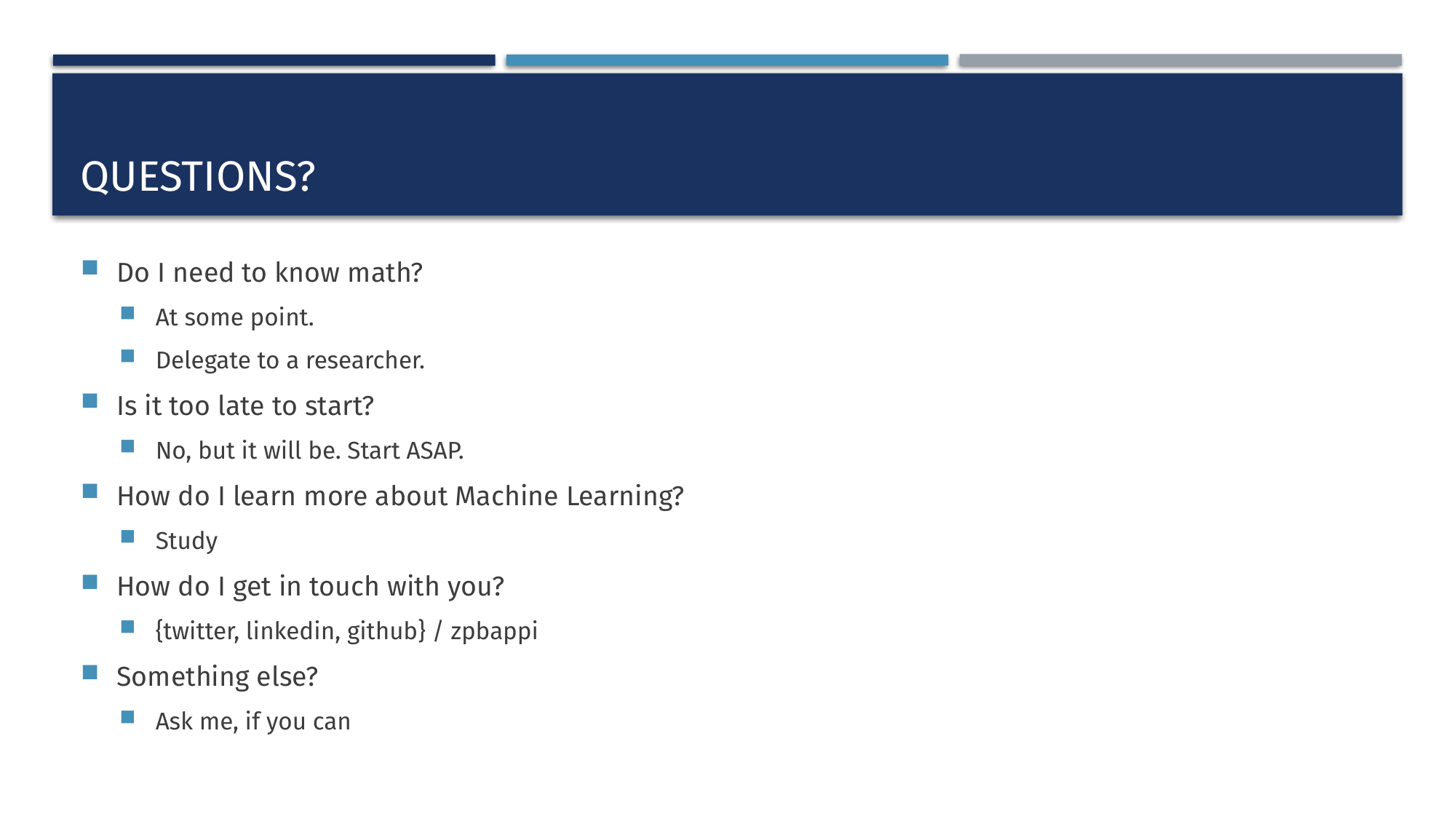

# Questions?
Do I need to know math?
At some point.
Delegate to a researcher.
Is it too late to start?
No, but it will be. Start ASAP.
How do I learn more about Machine Learning?
Study
How do I get in touch with you?
{twitter, linkedin, github} / zpbappi
Something else?
Ask me, if you can